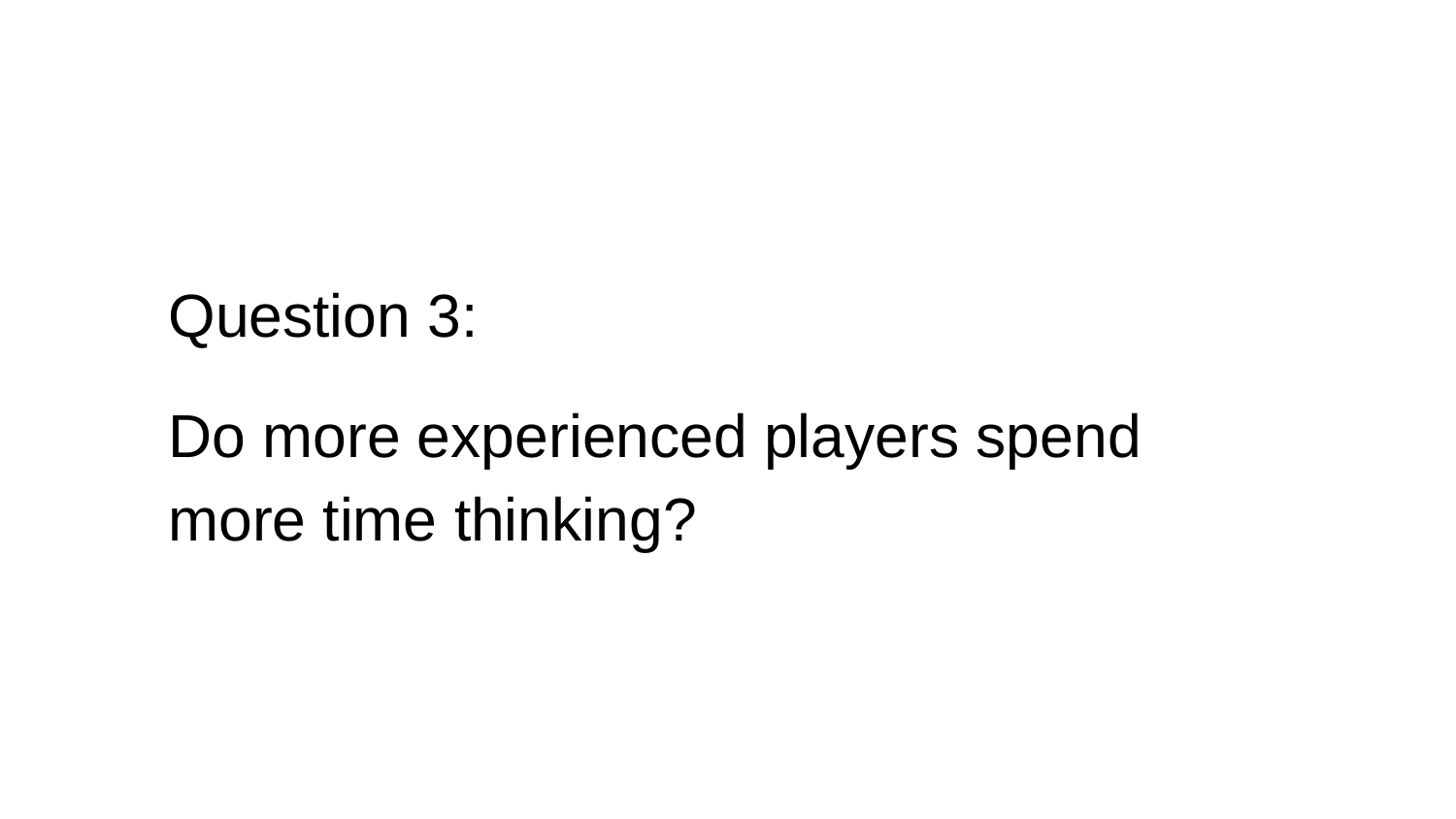

# Question 3:
Do more experienced players spend more time thinking?